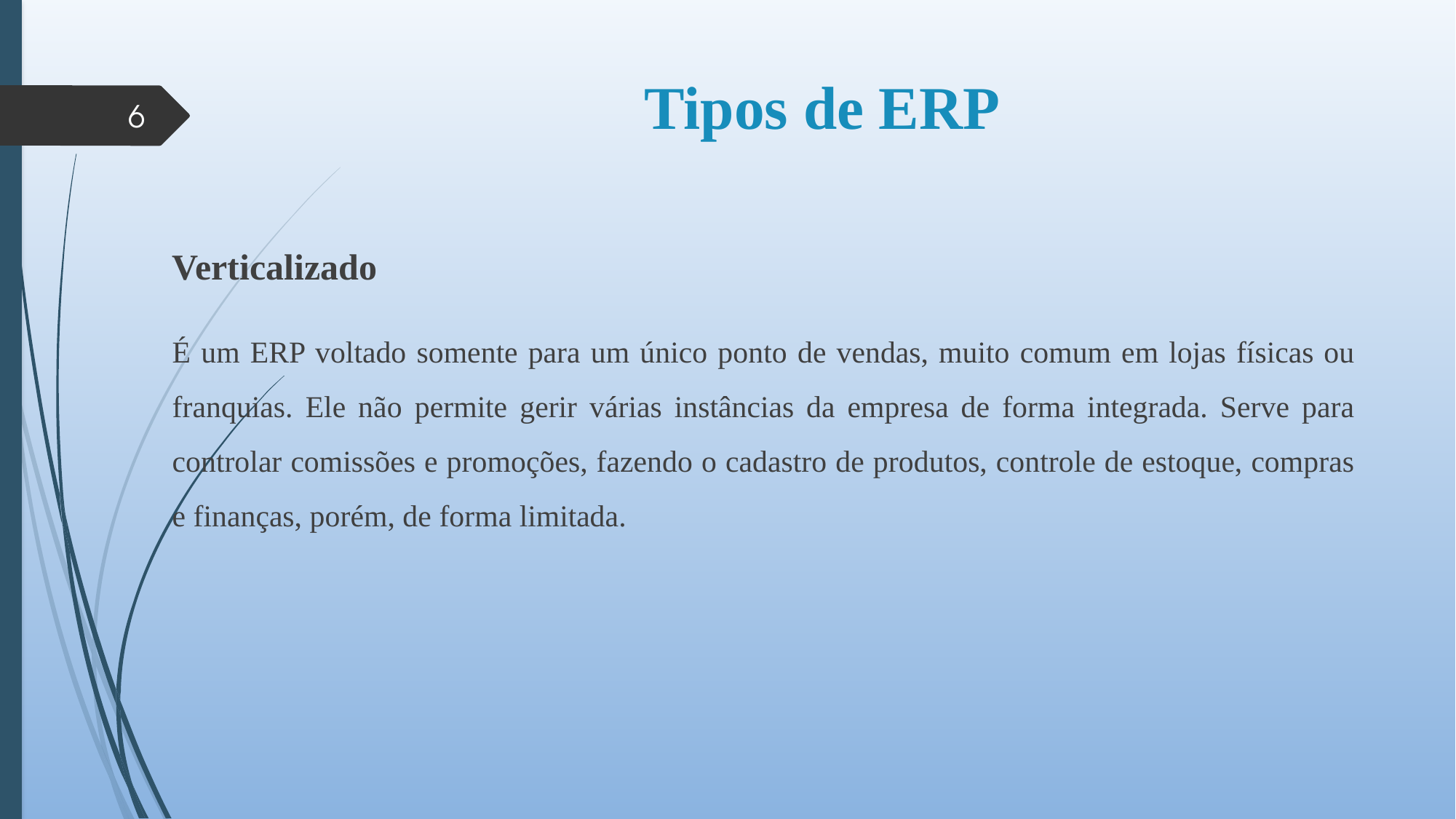

# Tipos de ERP
6
Verticalizado
É um ERP voltado somente para um único ponto de vendas, muito comum em lojas físicas ou franquias. Ele não permite gerir várias instâncias da empresa de forma integrada. Serve para controlar comissões e promoções, fazendo o cadastro de produtos, controle de estoque, compras e finanças, porém, de forma limitada.